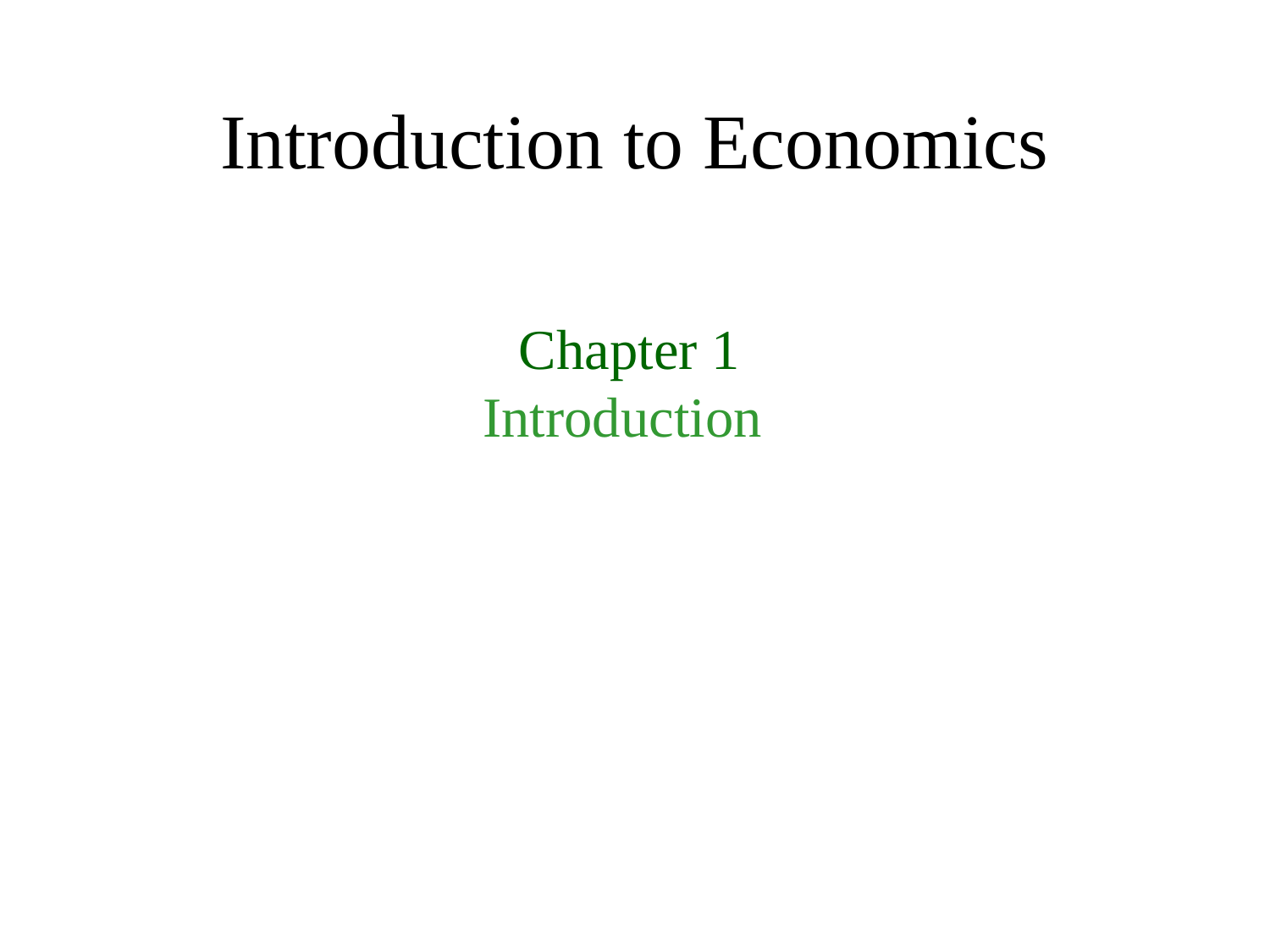

# Introduction to Economics
Chapter 1
Introduction